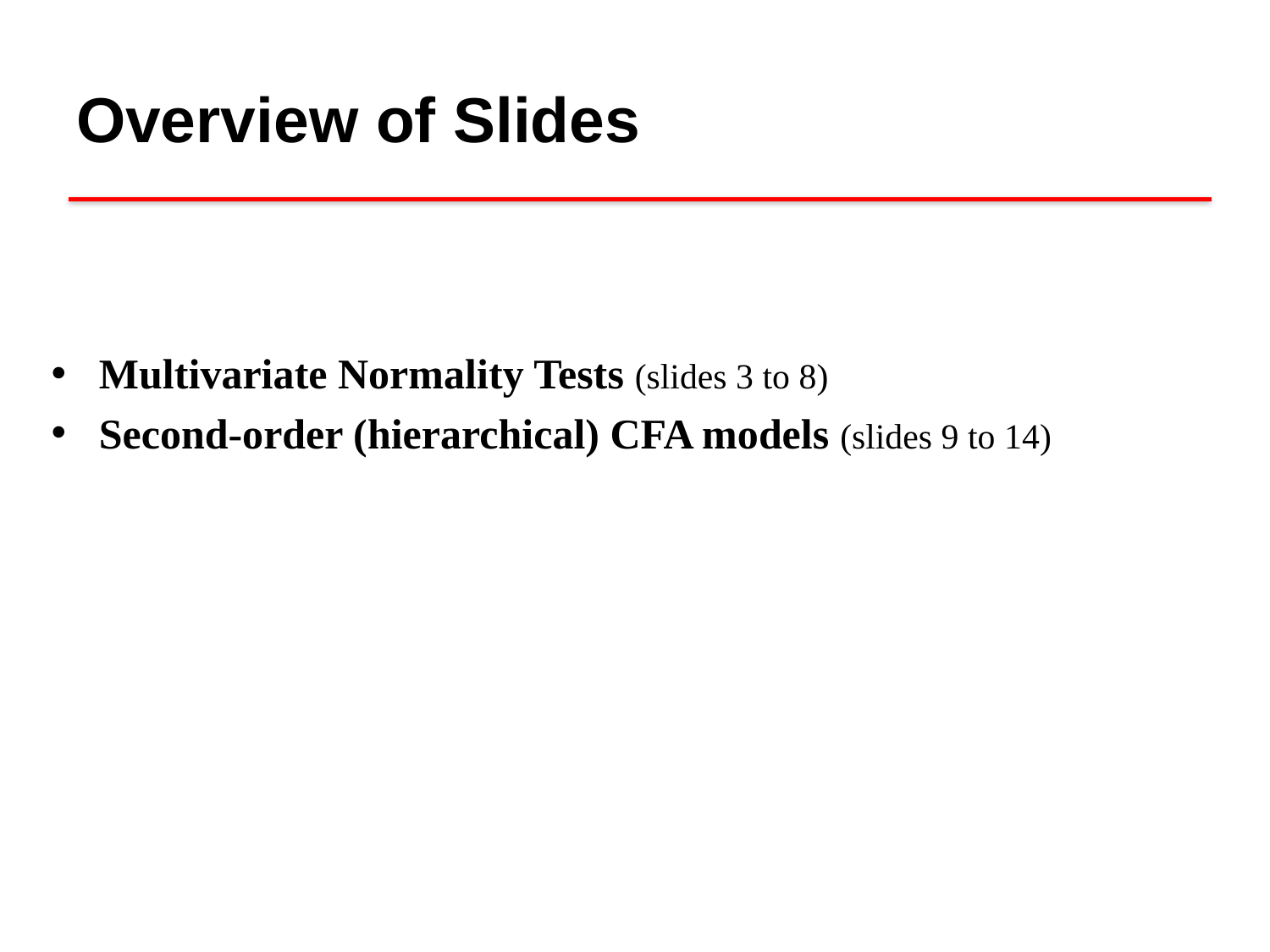

# Overview of Slides

Multivariate Normality Tests (slides 3 to 8)
Second-order (hierarchical) CFA models (slides 9 to 14)